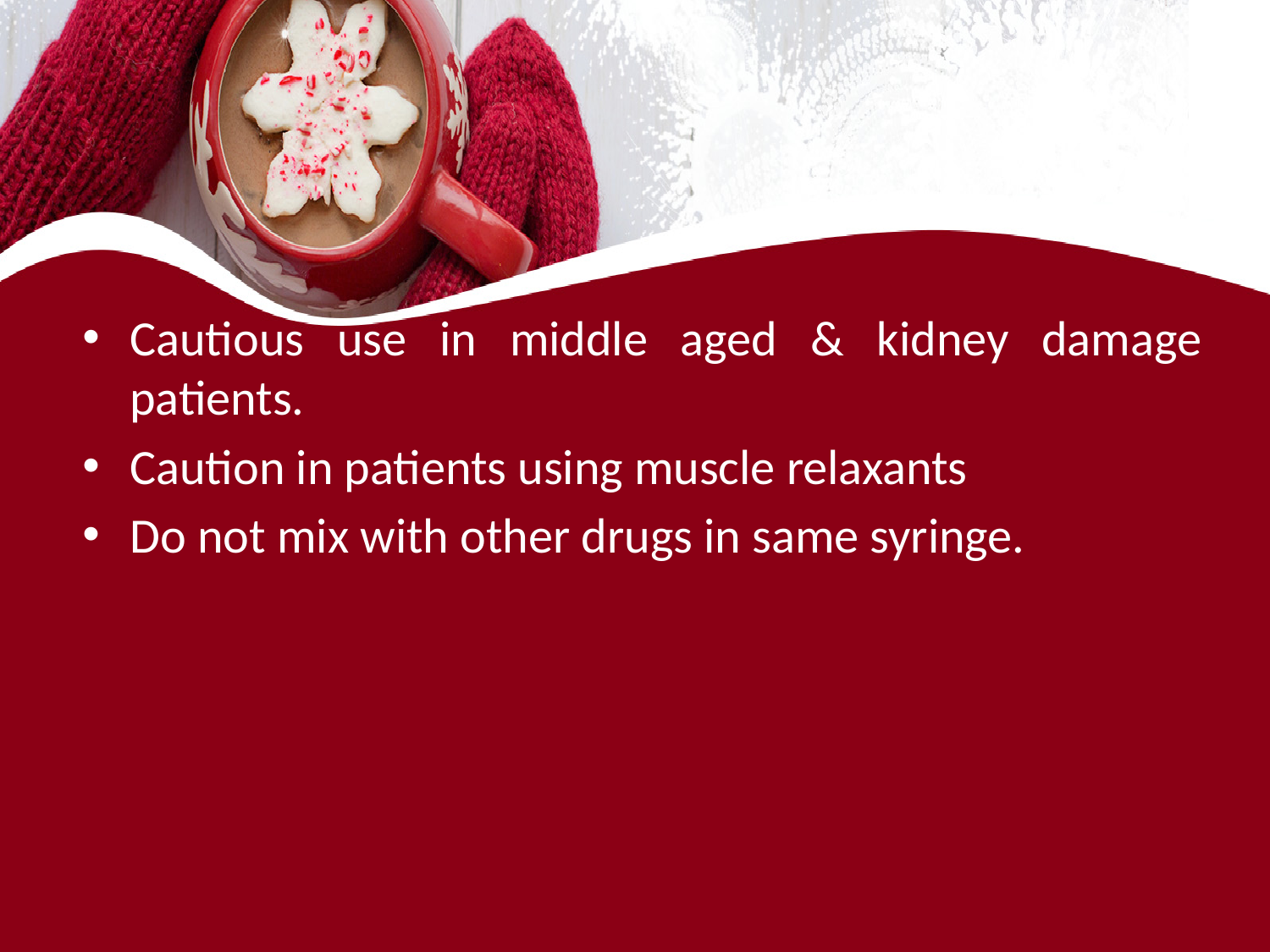

#
Cautious use in middle aged & kidney damage patients.
Caution in patients using muscle relaxants
Do not mix with other drugs in same syringe.